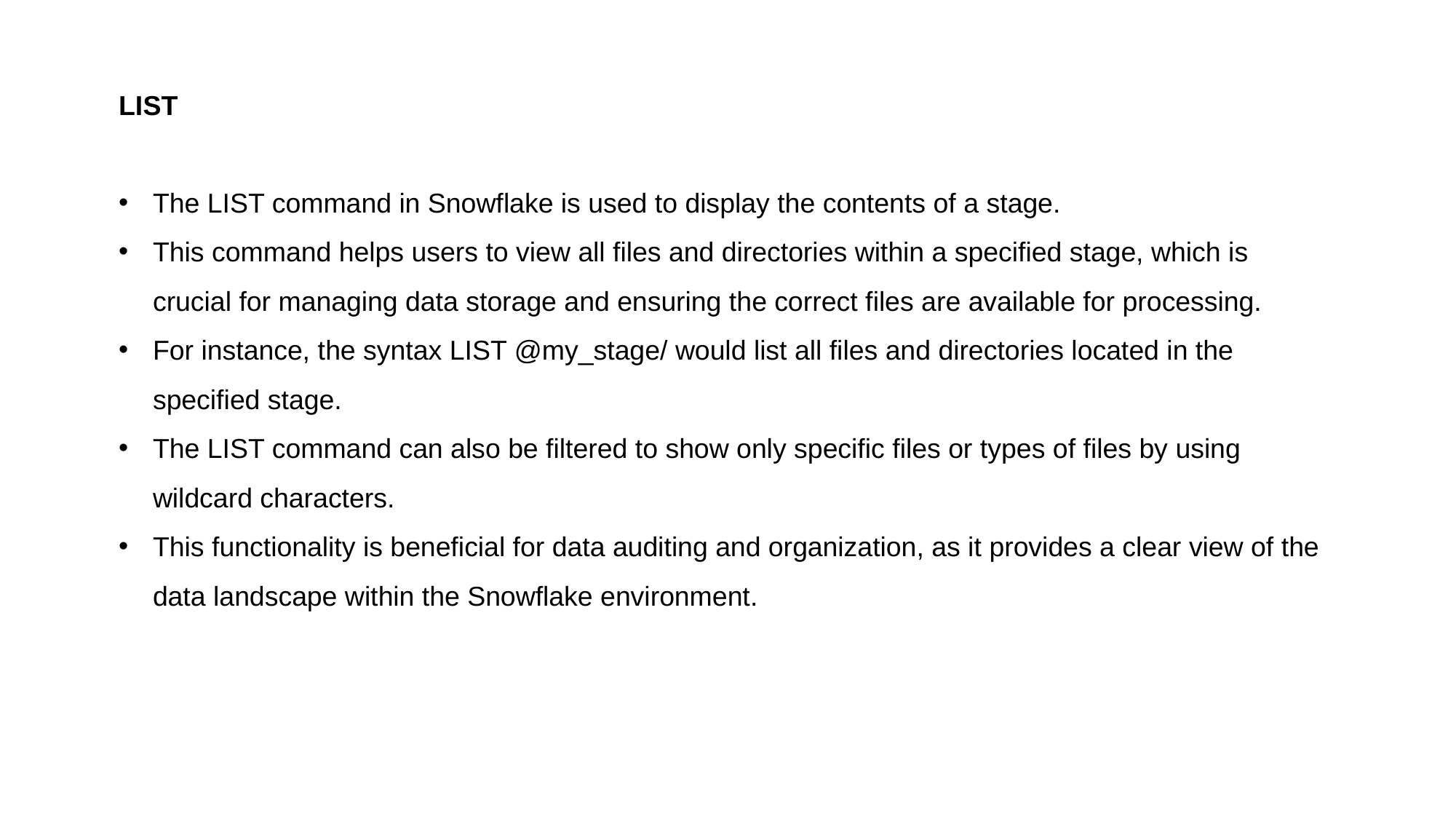

LIST
The LIST command in Snowflake is used to display the contents of a stage.
This command helps users to view all files and directories within a specified stage, which is crucial for managing data storage and ensuring the correct files are available for processing.
For instance, the syntax LIST @my_stage/ would list all files and directories located in the specified stage.
The LIST command can also be filtered to show only specific files or types of files by using wildcard characters.
This functionality is beneficial for data auditing and organization, as it provides a clear view of the data landscape within the Snowflake environment.